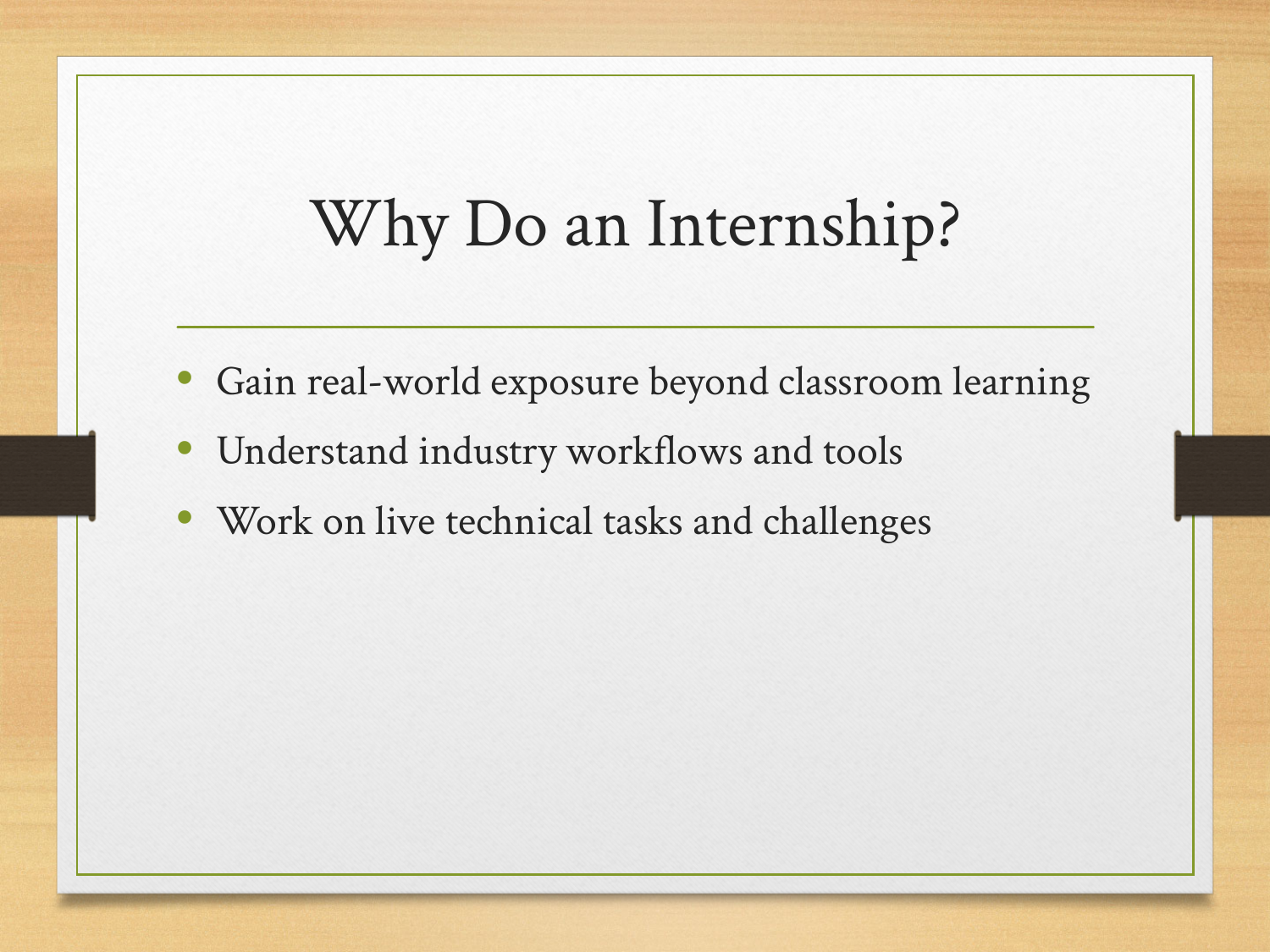

# Why Do an Internship?
Gain real-world exposure beyond classroom learning
Understand industry workflows and tools
Work on live technical tasks and challenges